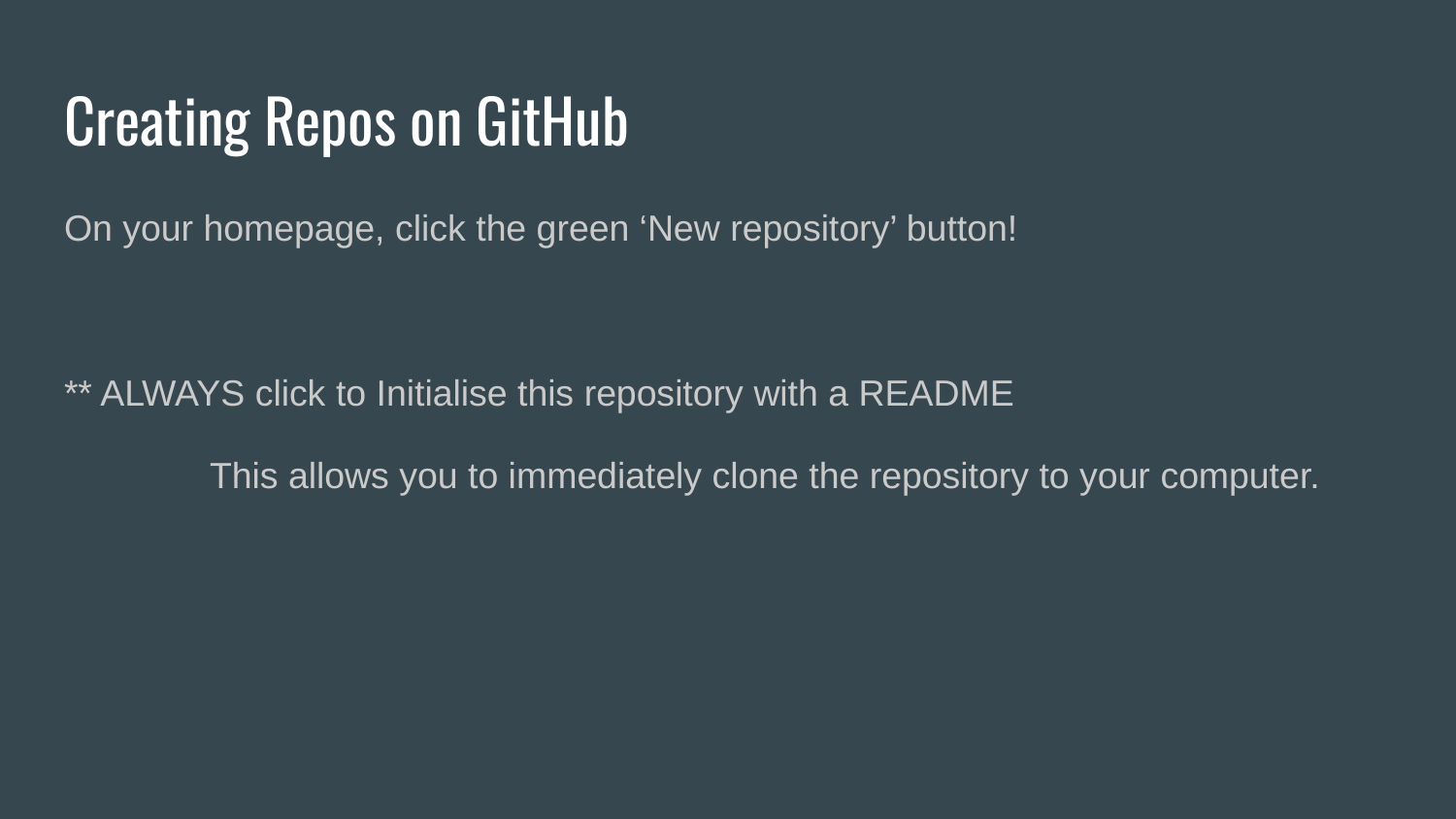

# Creating Repos on GitHub
On your homepage, click the green ‘New repository’ button!

** ALWAYS click to Initialise this repository with a README
	This allows you to immediately clone the repository to your computer.